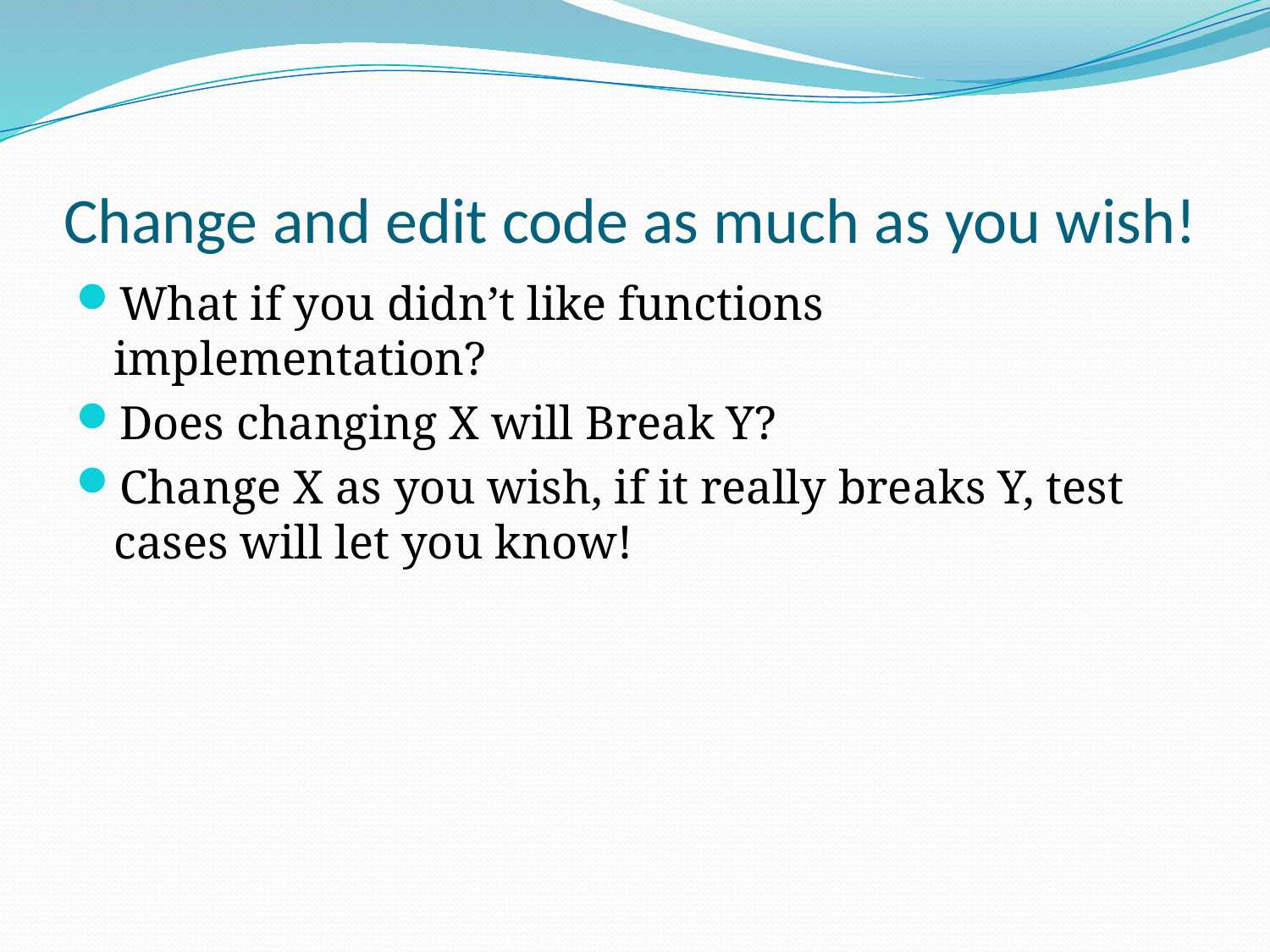

# Change and edit code as much as you wish!
What if you didn’t like functions implementation?
Does changing X will Break Y?
Change X as you wish, if it really breaks Y, test cases will let you know!